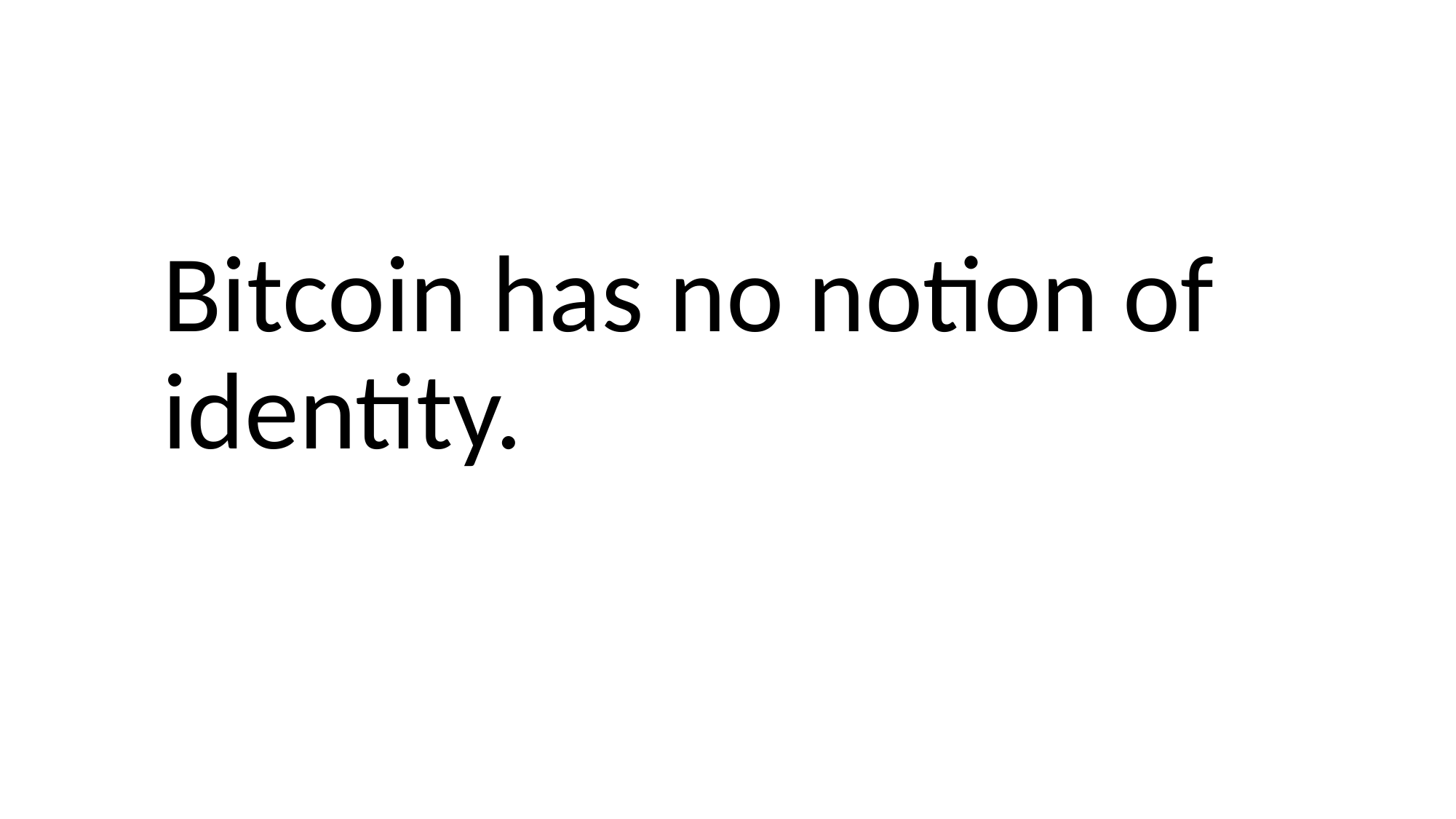

# Bitcoin has no notion of identity.